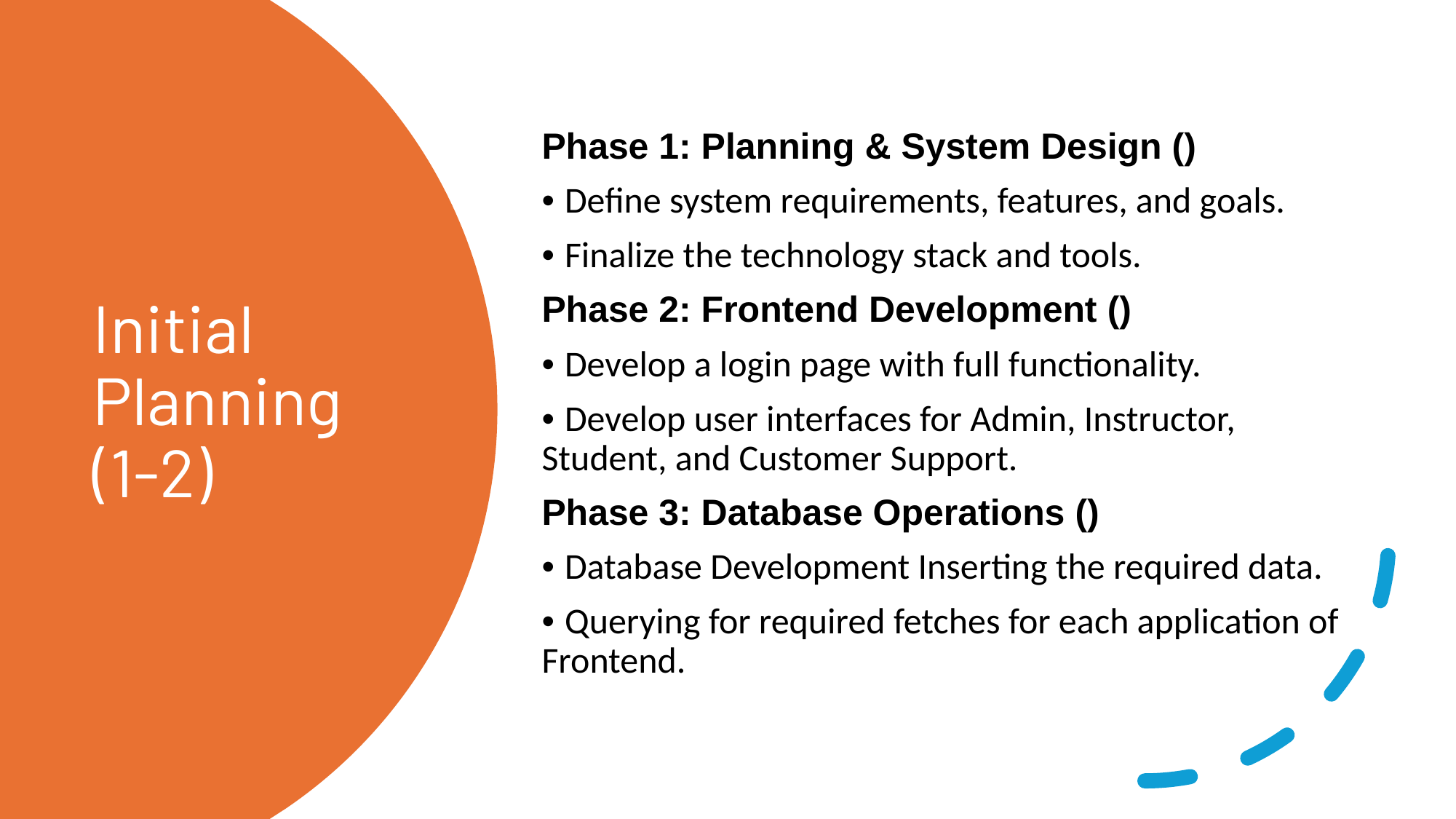

Phase 1: Planning & System Design ()
• Define system requirements, features, and goals.
• Finalize the technology stack and tools.
Phase 2: Frontend Development ()
• Develop a login page with full functionality.
• Develop user interfaces for Admin, Instructor, Student, and Customer Support.
Phase 3: Database Operations ()
• Database Development Inserting the required data.
• Querying for required fetches for each application of Frontend.
# Initial Planning (1-2)